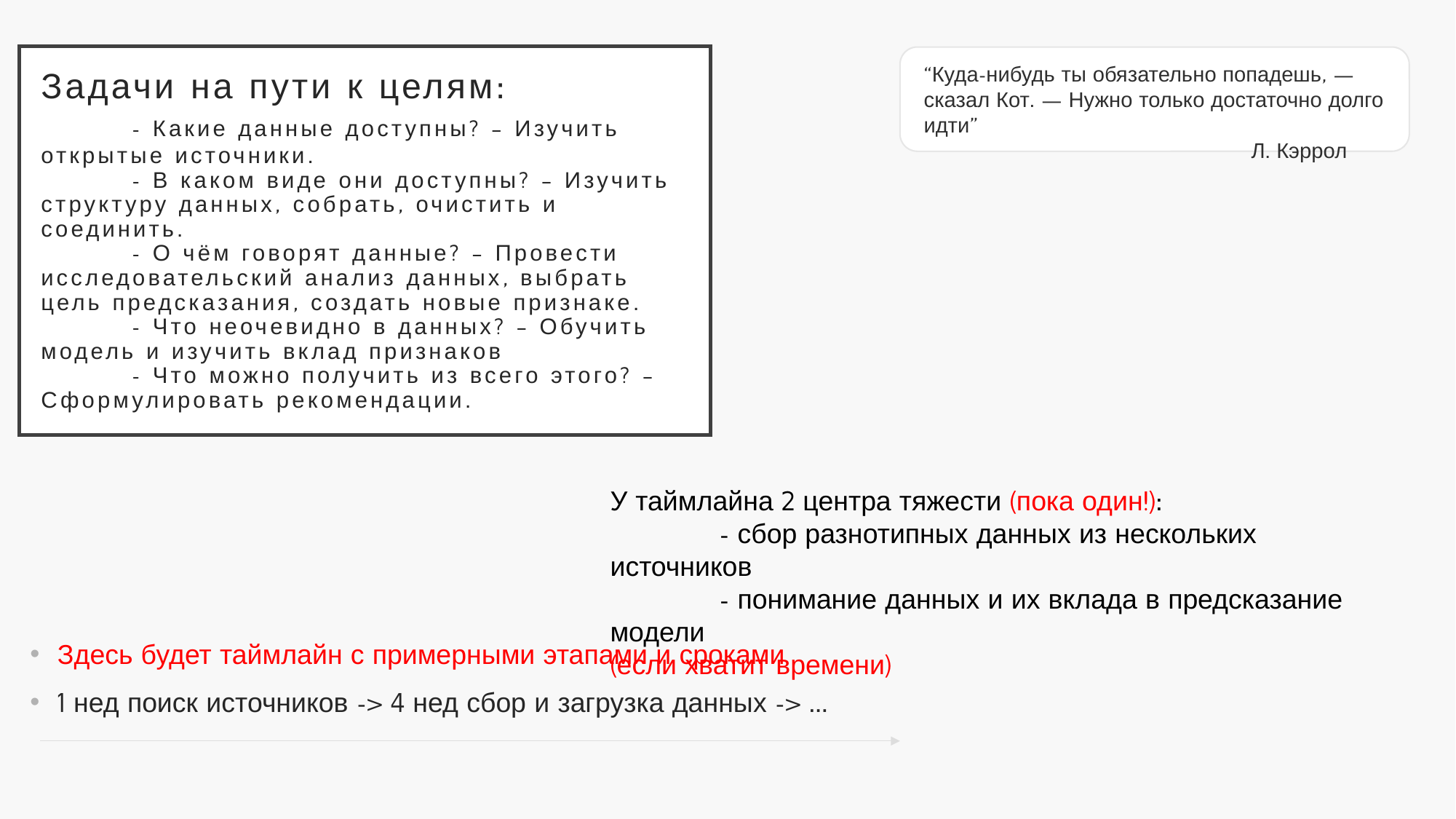

# Задачи на пути к целям: - Какие данные доступны? – Изучить открытые источники. - В каком виде они доступны? – Изучить структуру данных, собрать, очистить и соединить. - О чём говорят данные? – Провести исследовательский анализ данных, выбрать цель предсказания, создать новые признаке. - Что неочевидно в данных? – Обучить модель и изучить вклад признаков - Что можно получить из всего этого? – Сформулировать рекомендации.

“Куда-нибудь ты обязательно попадешь, — сказал Кот. — Нужно только достаточно долго идти”
			Л. Кэррол
У таймлайна 2 центра тяжести (пока один!):
	- сбор разнотипных данных из нескольких источников
	- понимание данных и их вклада в предсказание модели
(если хватит времени)
Здесь будет таймлайн с примерными этапами и сроками
1 нед поиск источников -> 4 нед сбор и загрузка данных -> …